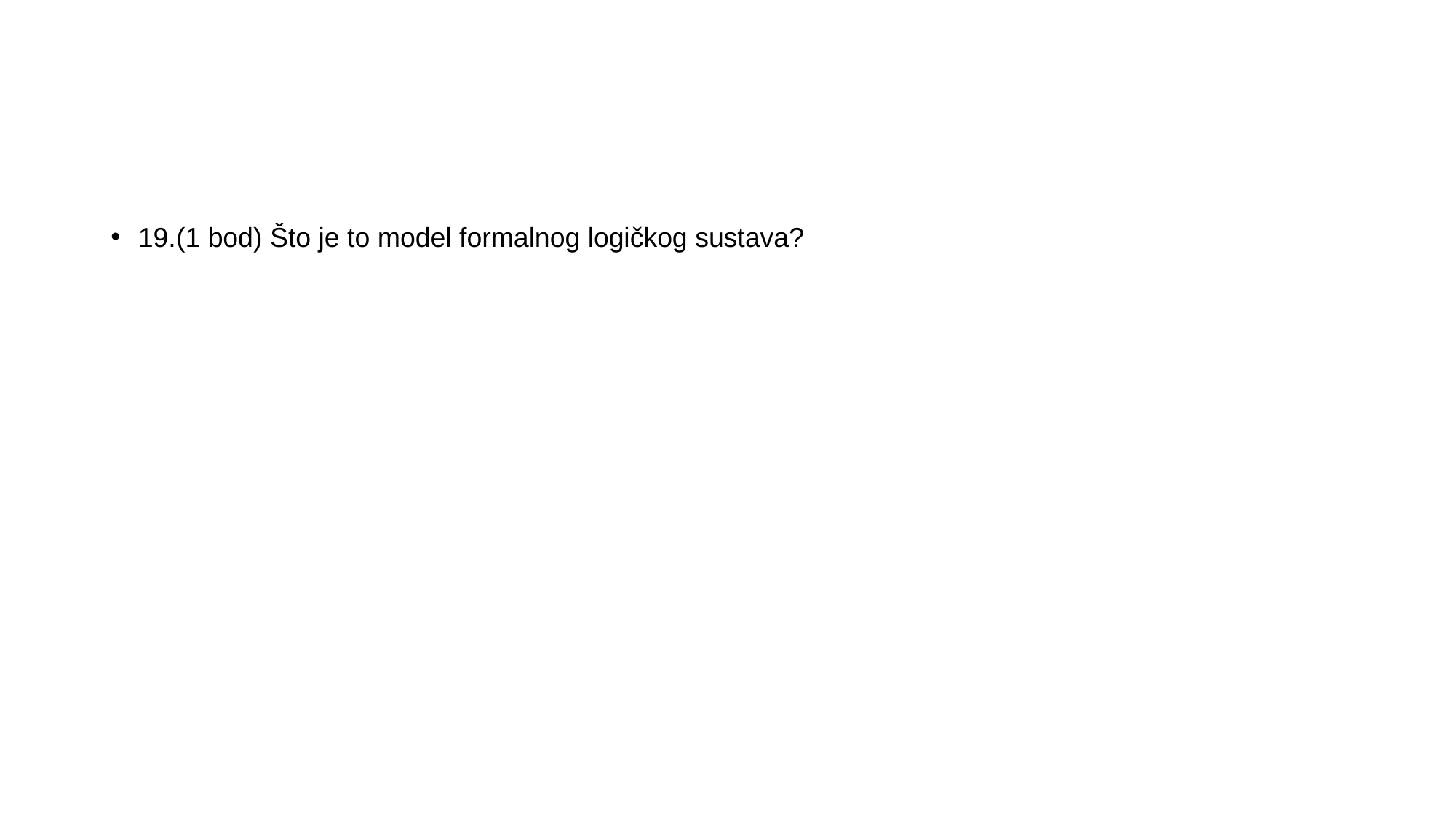

#
19.(1 bod) Što je to model formalnog logičkog sustava?